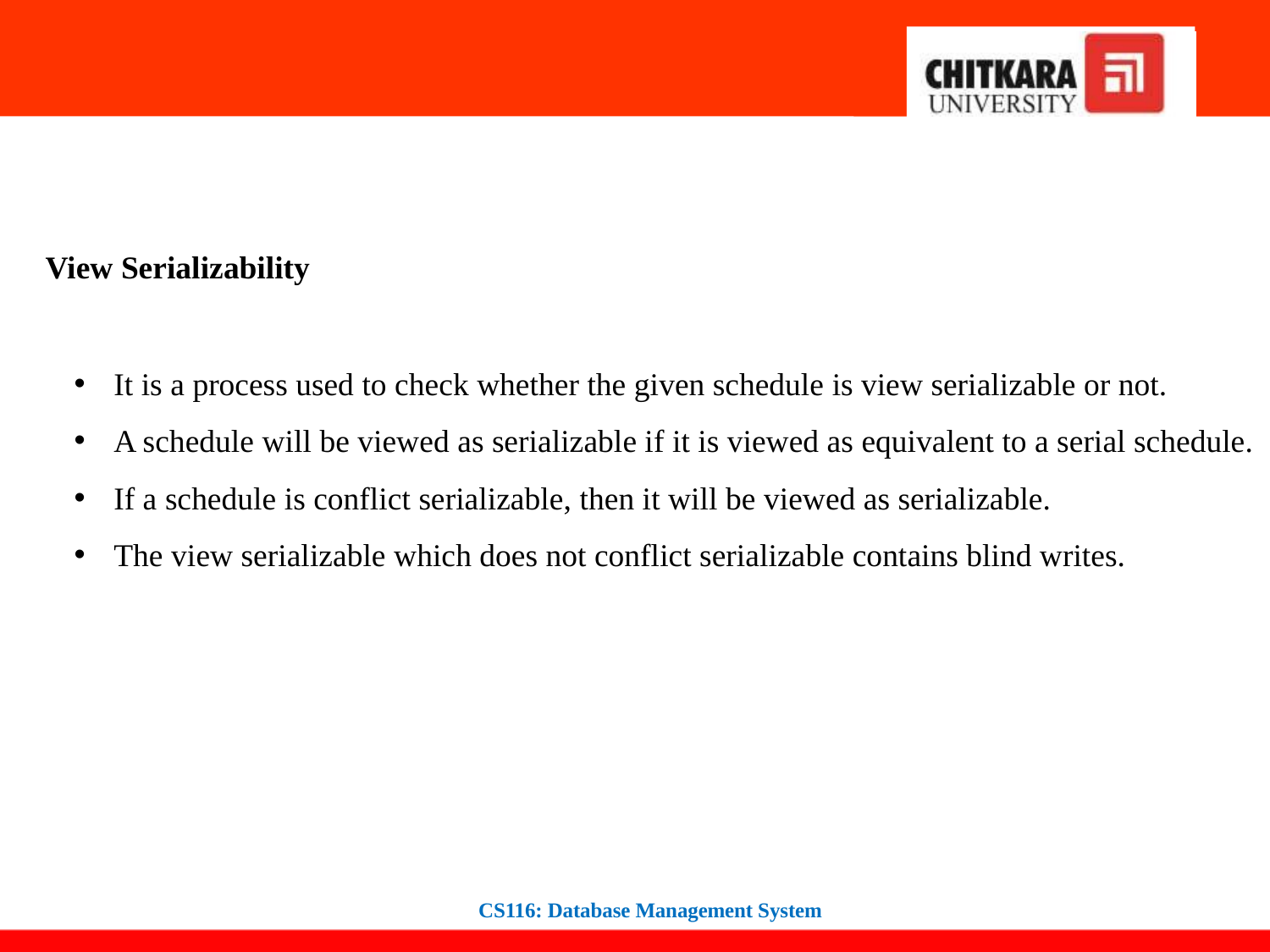

View Serializability
It is a process used to check whether the given schedule is view serializable or not.
A schedule will be viewed as serializable if it is viewed as equivalent to a serial schedule.
If a schedule is conflict serializable, then it will be viewed as serializable.
The view serializable which does not conflict serializable contains blind writes.

CS116: Database Management System